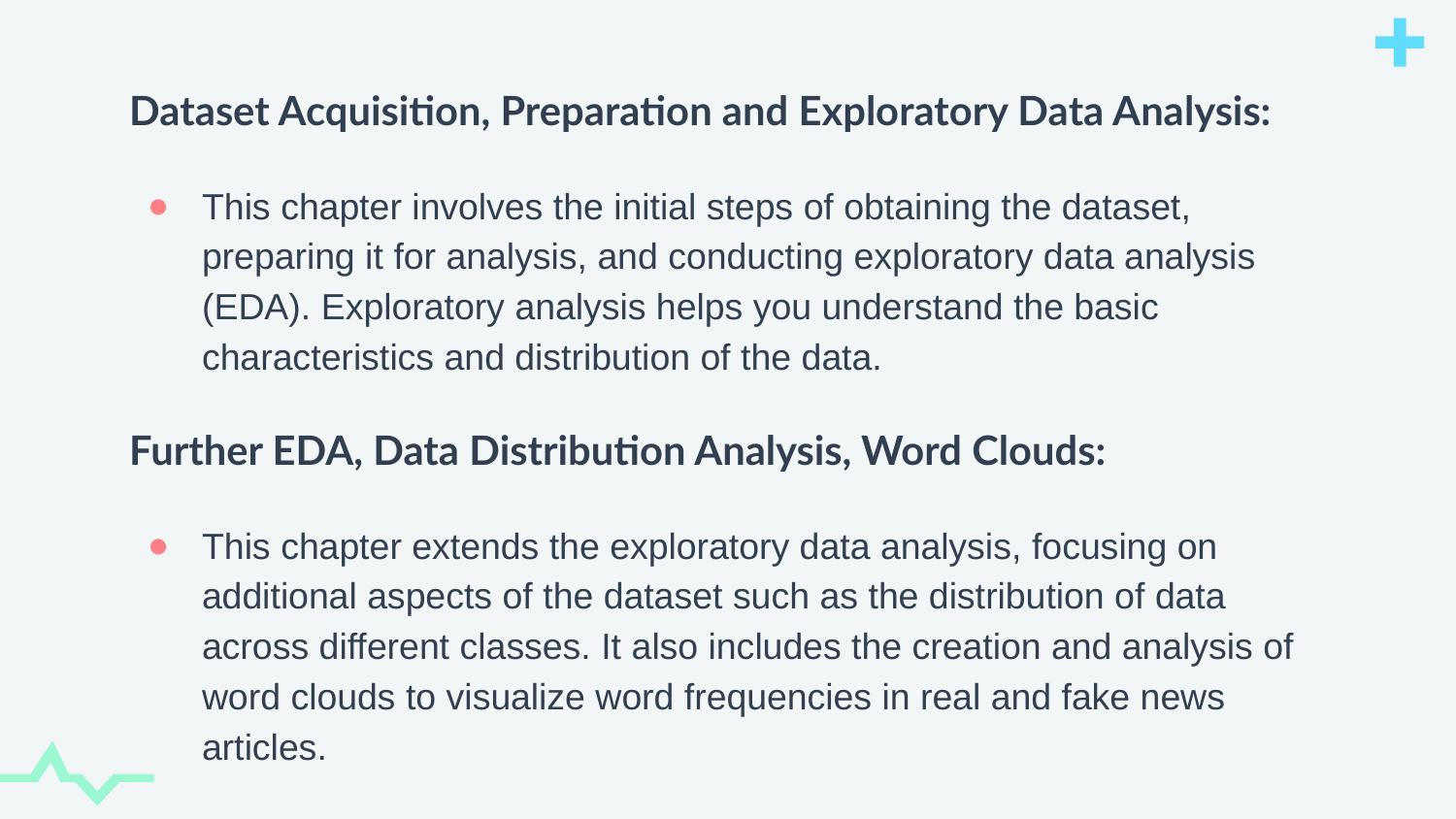

# Dataset Acquisition, Preparation and Exploratory Data Analysis:​
This chapter involves the initial steps of obtaining the dataset, preparing it for analysis, and conducting exploratory data analysis (EDA). Exploratory analysis helps you understand the basic characteristics and distribution of the data.​
Further EDA, Data Distribution Analysis, Word Clouds:
This chapter extends the exploratory data analysis, focusing on additional aspects of the dataset such as the distribution of data across different classes. It also includes the creation and analysis of word clouds to visualize word frequencies in real and fake news articles.​